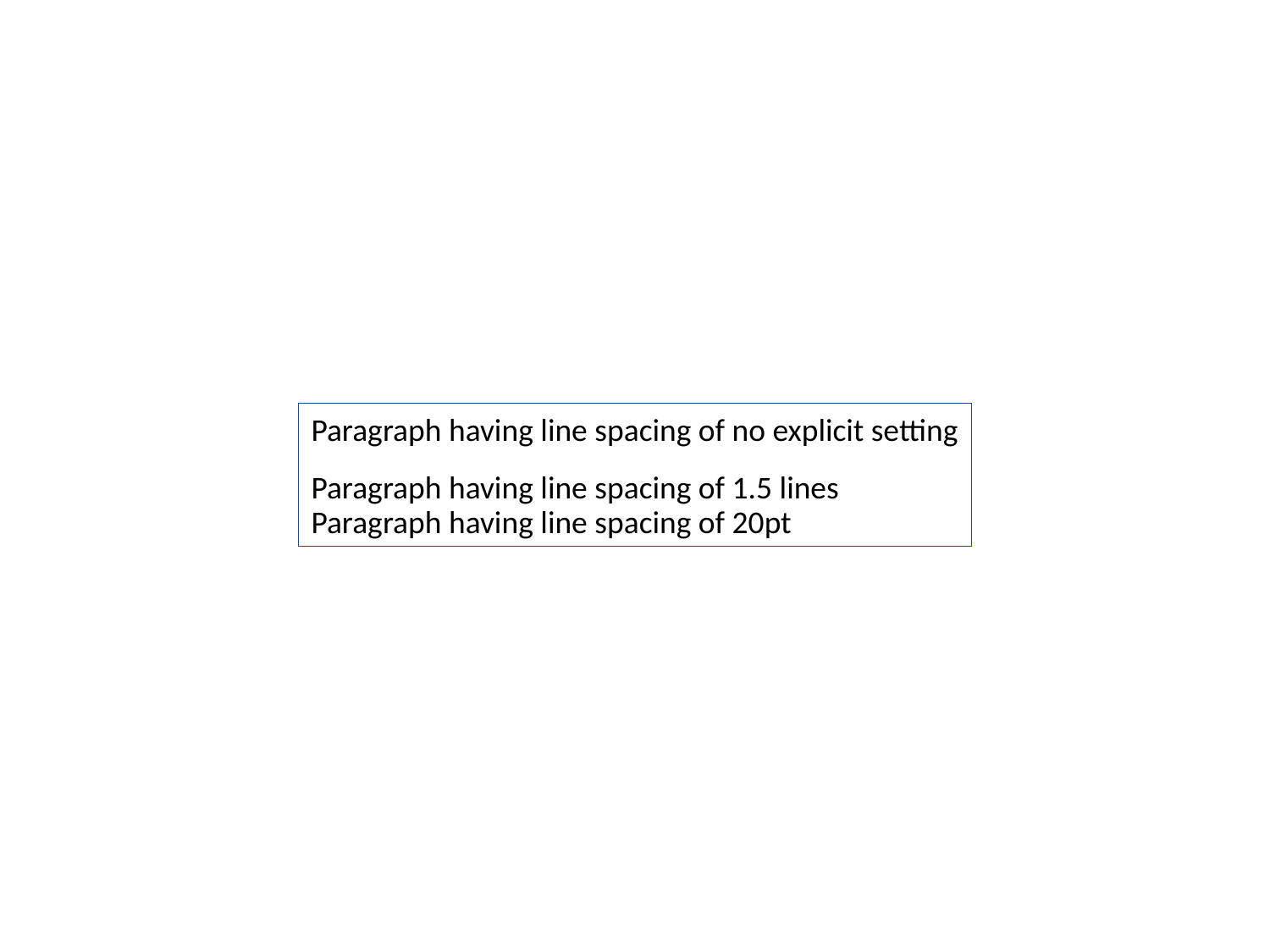

Paragraph having line spacing of no explicit setting
Paragraph having line spacing of 1.5 lines
Paragraph having line spacing of 20pt